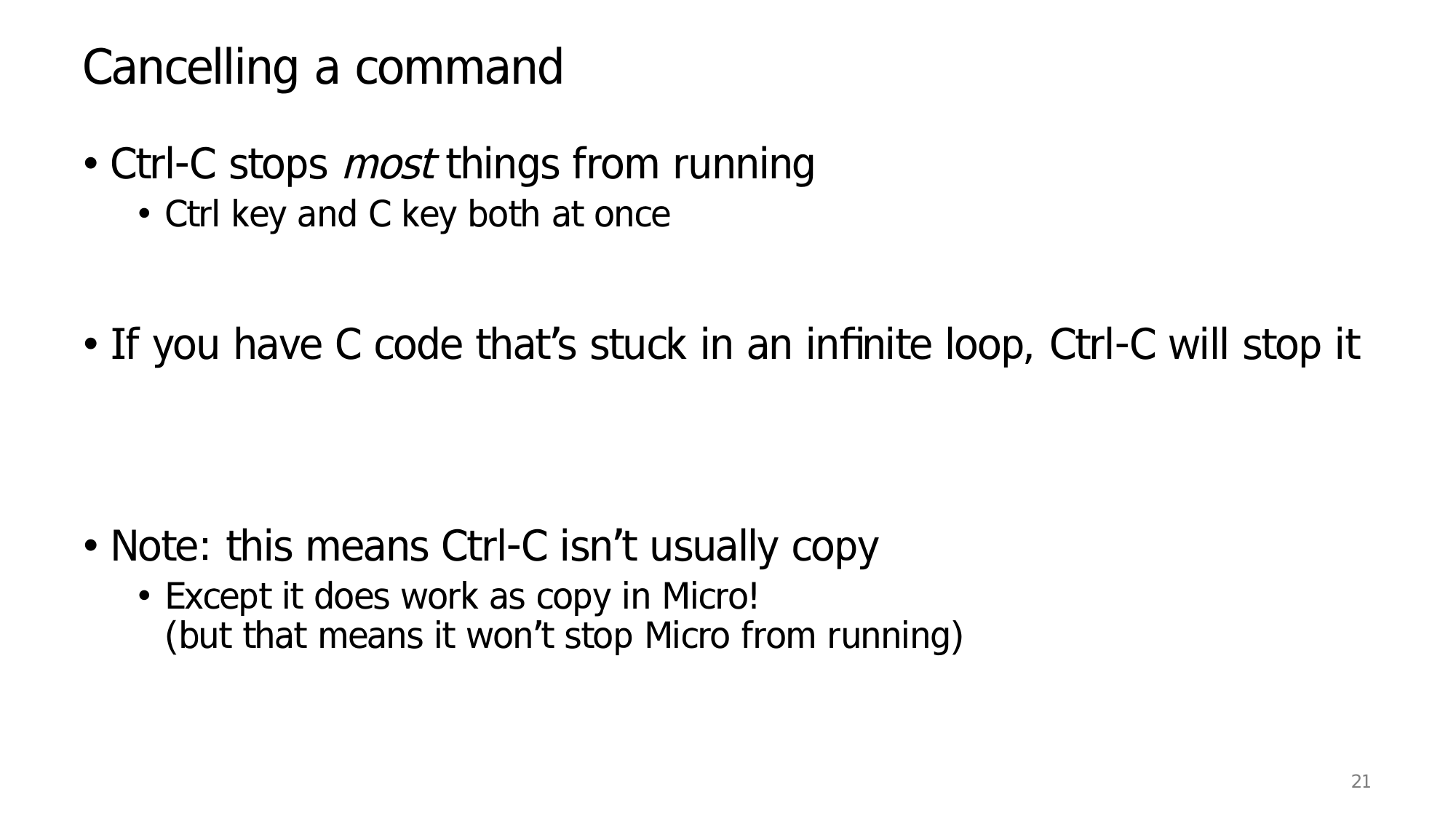

# Cancelling a command
Ctrl-C stops most things from running
Ctrl key and C key both at once

If you have C code that’s stuck in an infinite loop, Ctrl-C will stop it

Note: this means Ctrl-C isn’t usually copy
Except it does work as copy in Micro!
(but that means it won’t stop Micro from running)
21